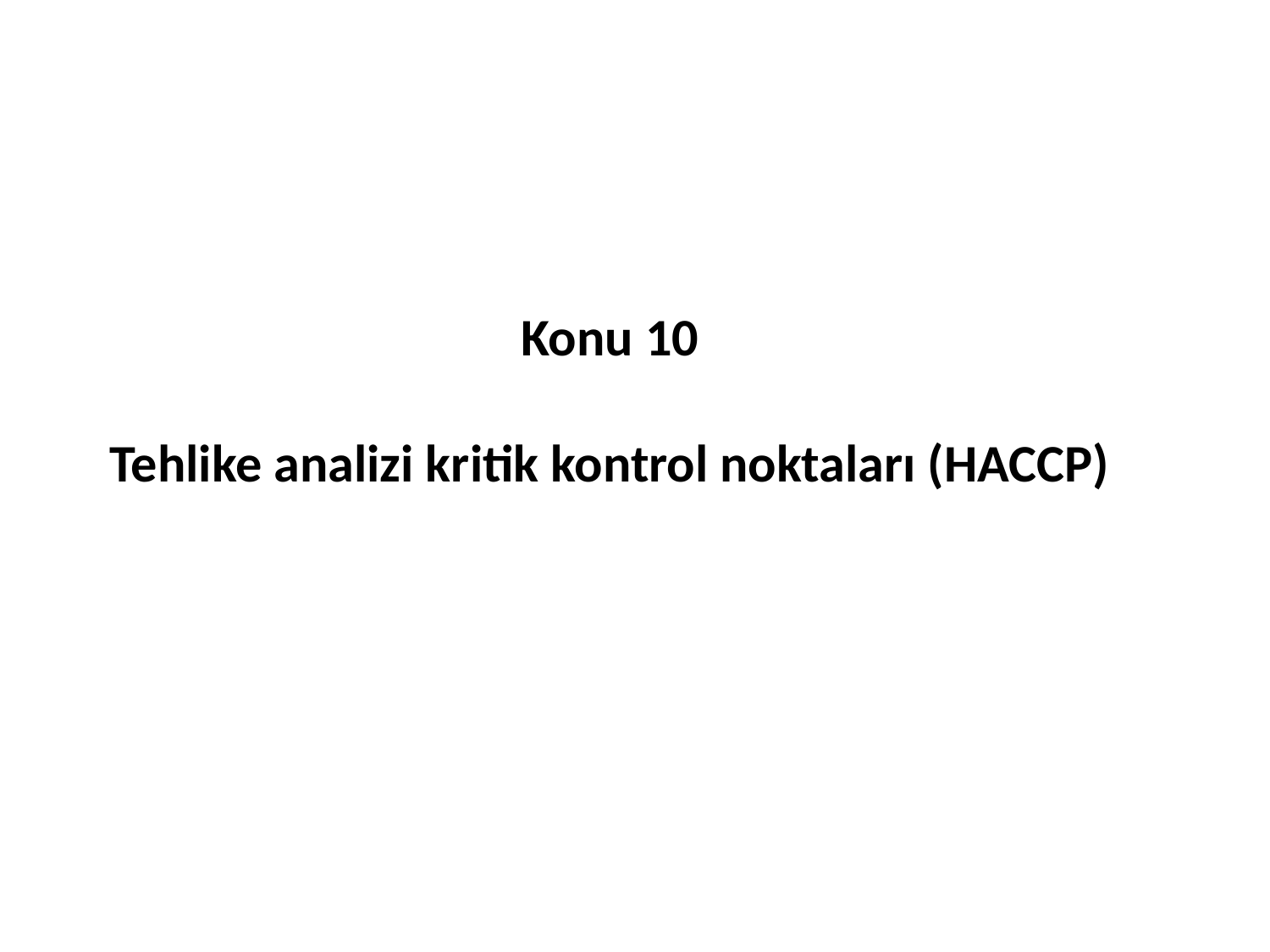

# Konu 10 Tehlike analizi kritik kontrol noktaları (HACCP)